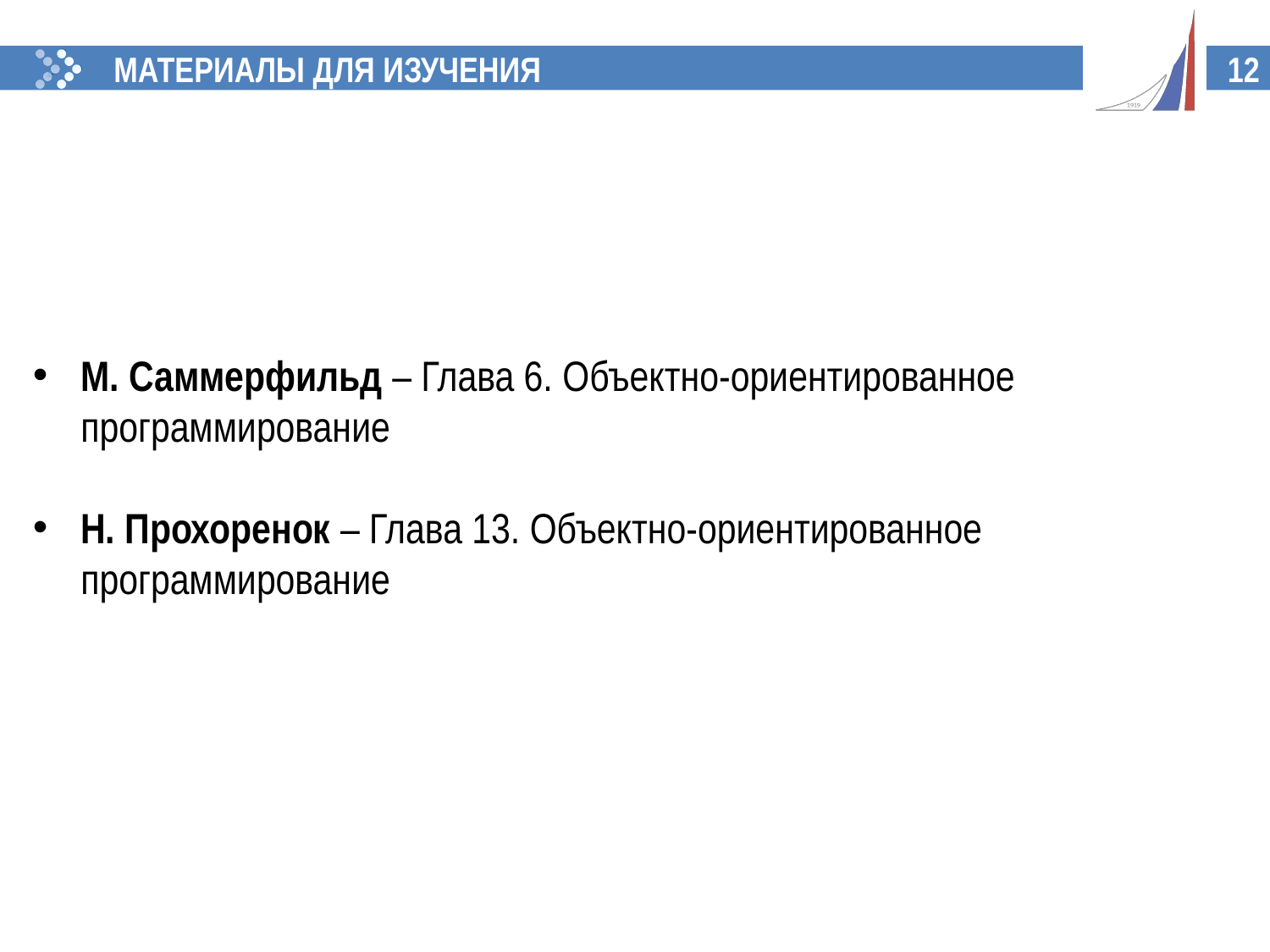

МАТЕРИАЛЫ ДЛЯ ИЗУЧЕНИЯ
12
М. Саммерфильд – Глава 6. Объектно-ориентированное программирование

Н. Прохоренок – Глава 13. Объектно-ориентированное программирование